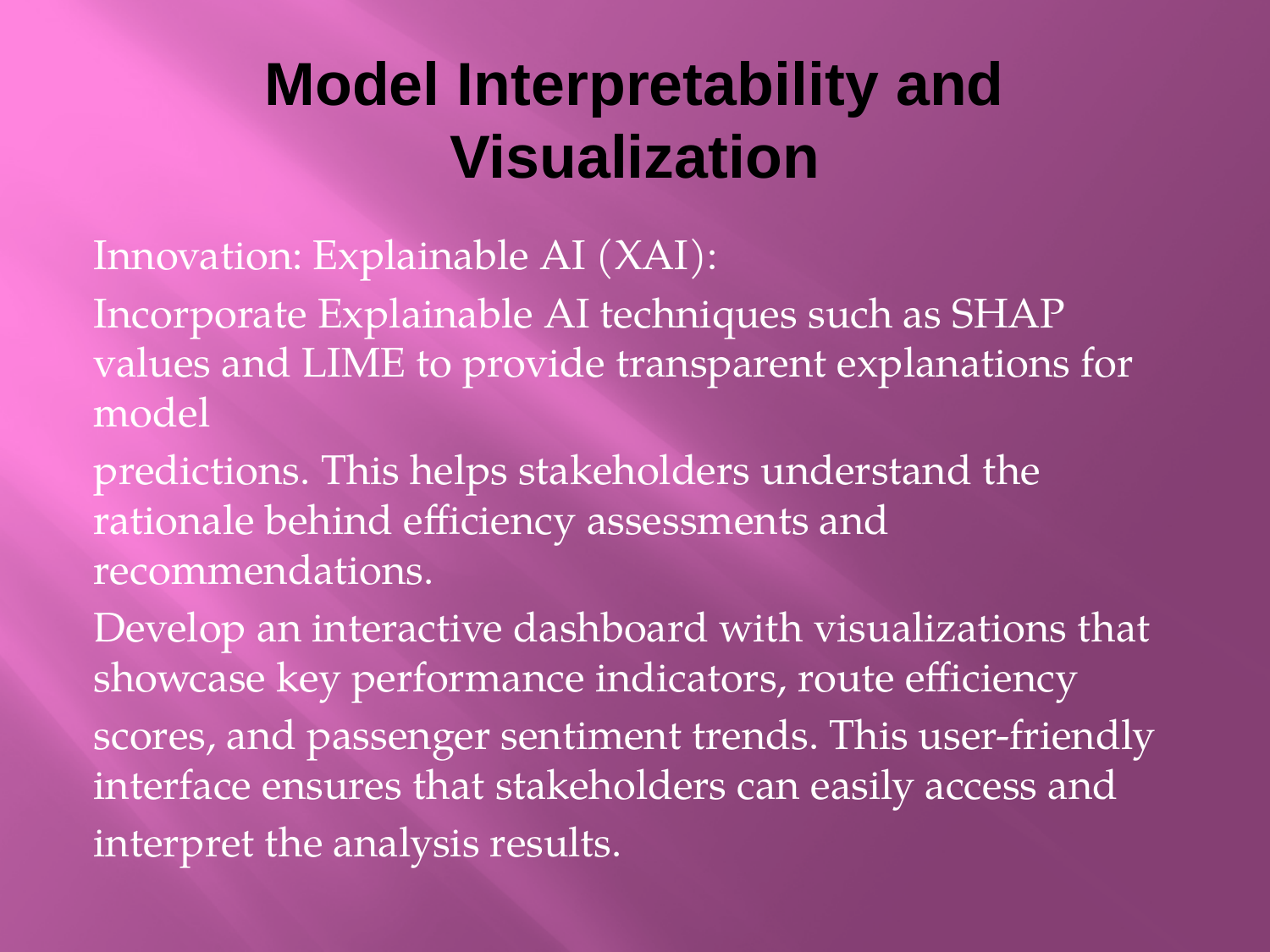

# Model Interpretability and Visualization
Innovation: Explainable AI (XAI):
Incorporate Explainable AI techniques such as SHAP values and LIME to provide transparent explanations for model
predictions. This helps stakeholders understand the rationale behind efficiency assessments and recommendations.
Develop an interactive dashboard with visualizations that showcase key performance indicators, route efficiency
scores, and passenger sentiment trends. This user-friendly interface ensures that stakeholders can easily access and
interpret the analysis results.